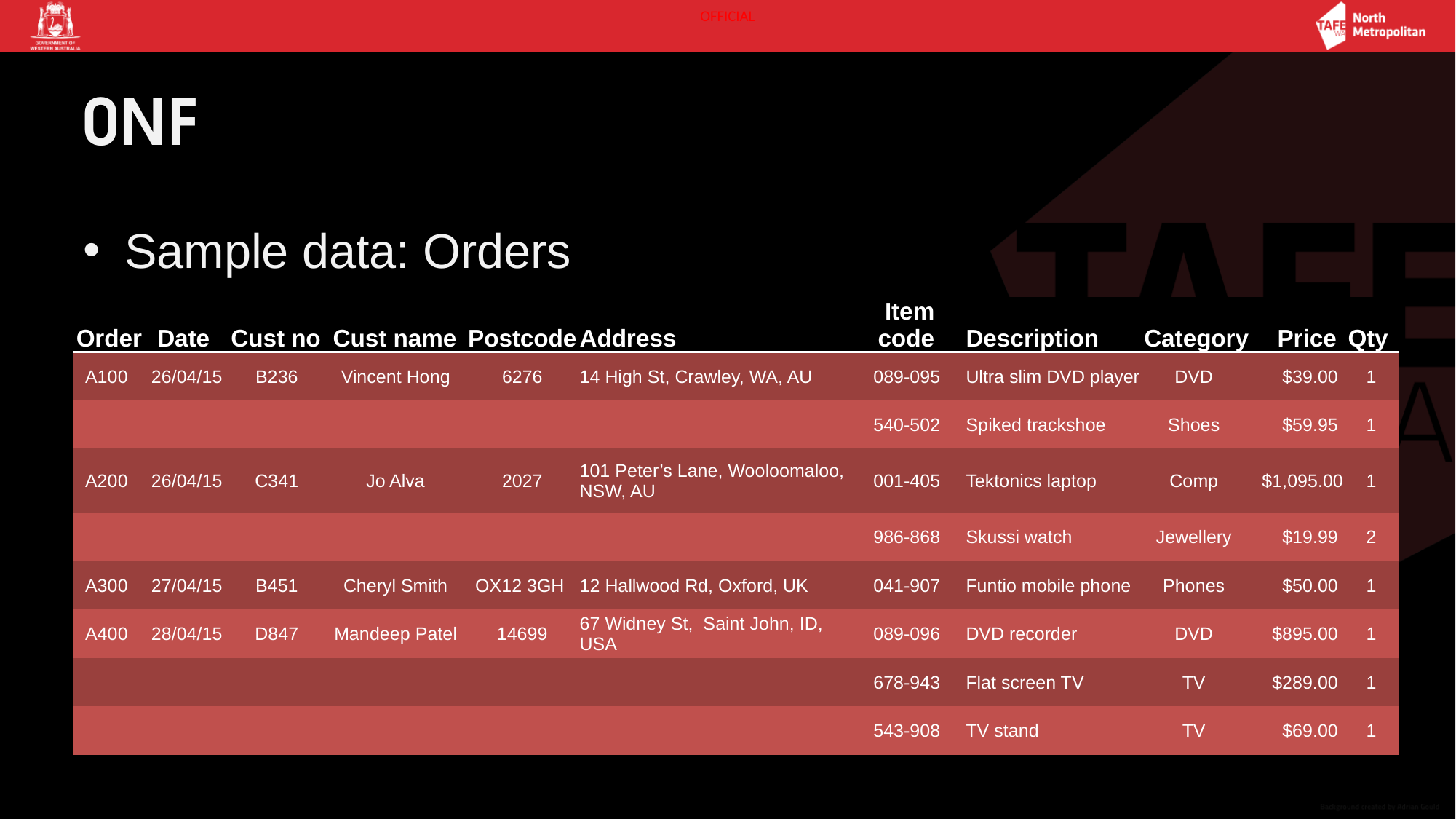

# 0NF
Sample data: Orders
| Order | Date | Cust no | Cust name | Postcode | Address | Item code | Description | Category | Price | Qty |
| --- | --- | --- | --- | --- | --- | --- | --- | --- | --- | --- |
| A100 | 26/04/15 | B236 | Vincent Hong | 6276 | 14 High St, Crawley, WA, AU | 089-095 | Ultra slim DVD player | DVD | $39.00 | 1 |
|  |  |  |  |  |  | 540-502 | Spiked trackshoe | Shoes | $59.95 | 1 |
| A200 | 26/04/15 | C341 | Jo Alva | 2027 | 101 Peter’s Lane, Wooloomaloo, NSW, AU | 001-405 | Tektonics laptop | Comp | $1,095.00 | 1 |
|  |  |  |  |  |  | 986-868 | Skussi watch | Jewellery | $19.99 | 2 |
| A300 | 27/04/15 | B451 | Cheryl Smith | OX12 3GH | 12 Hallwood Rd, Oxford, UK | 041-907 | Funtio mobile phone | Phones | $50.00 | 1 |
| A400 | 28/04/15 | D847 | Mandeep Patel | 14699 | 67 Widney St, Saint John, ID, USA | 089-096 | DVD recorder | DVD | $895.00 | 1 |
|  |  |  |  |  |  | 678-943 | Flat screen TV | TV | $289.00 | 1 |
|  |  |  |  |  |  | 543-908 | TV stand | TV | $69.00 | 1 |